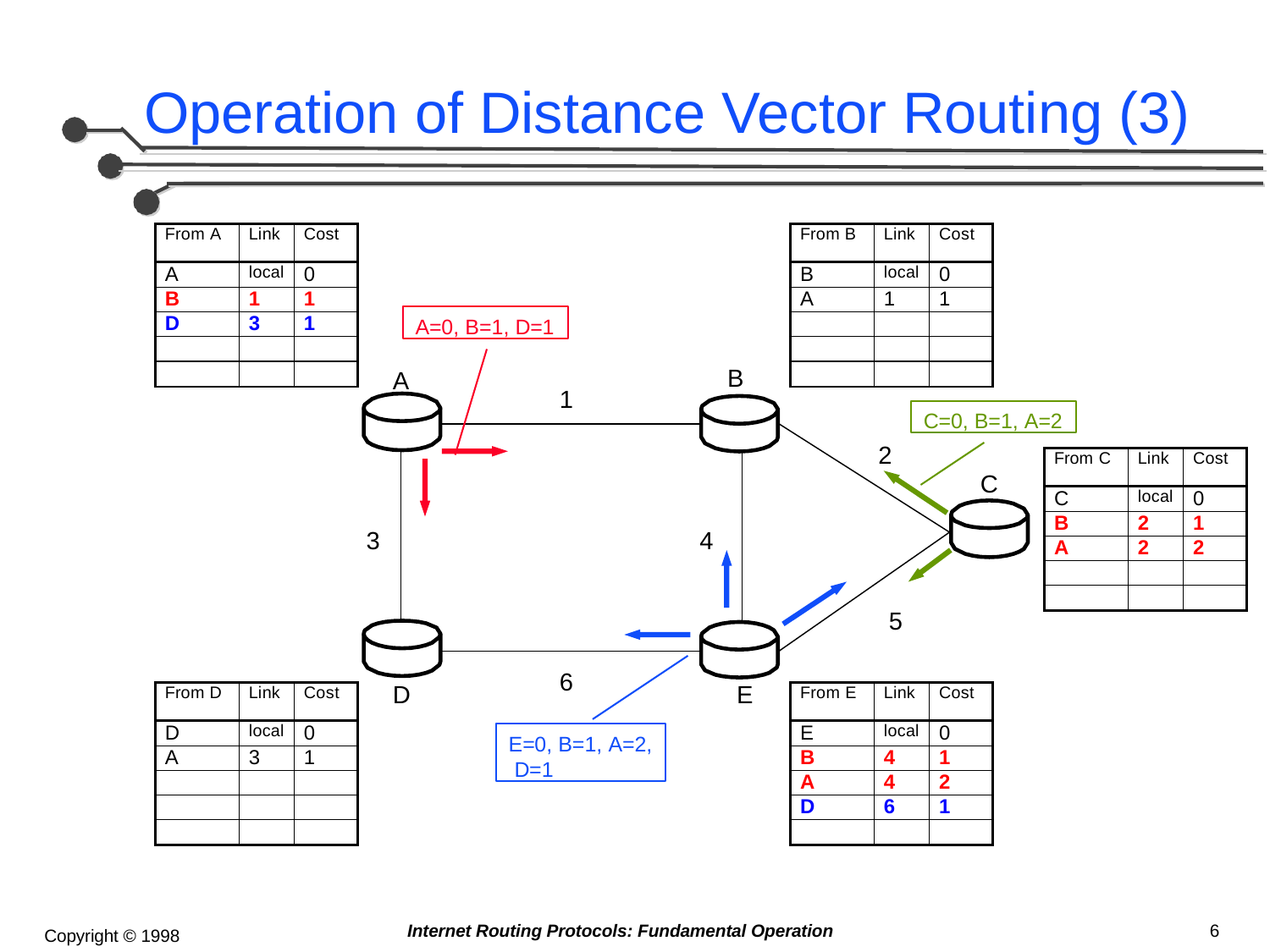

# Operation of Distance Vector Routing (3)
| From A | Link | Cost |
| --- | --- | --- |
| A | local | 0 |
| B | 1 | 1 |
| D | 3 | 1 |
|  |  |  |
|  |  |  |
| From B | Link | Cost |
| --- | --- | --- |
| B | local | 0 |
| A | 1 | 1 |
|  |  |  |
|  |  |  |
|  |  |  |
A=0, B=1, D=1

B
A
1

C=0, B=1, A=2
2
C

| From C | Link | Cost |
| --- | --- | --- |
| C | local | 0 |
| B | 2 | 1 |
| A | 2 | 2 |
|  |  |  |
|  |  |  |
3
4
5
6
D
E
| From D | Link | Cost |
| --- | --- | --- |
| D | local | 0 |
| A | 3 | 1 |
|  |  |  |
|  |  |  |
|  |  |  |
| From E | Link | Cost |
| --- | --- | --- |
| E | local | 0 |
| B | 4 | 1 |
| A | 4 | 2 |
| D | 6 | 1 |
|  |  |  |
E=0, B=1, A=2,  D=1
Internet Routing Protocols: Fundamental Operation
6
Copyright © 1998